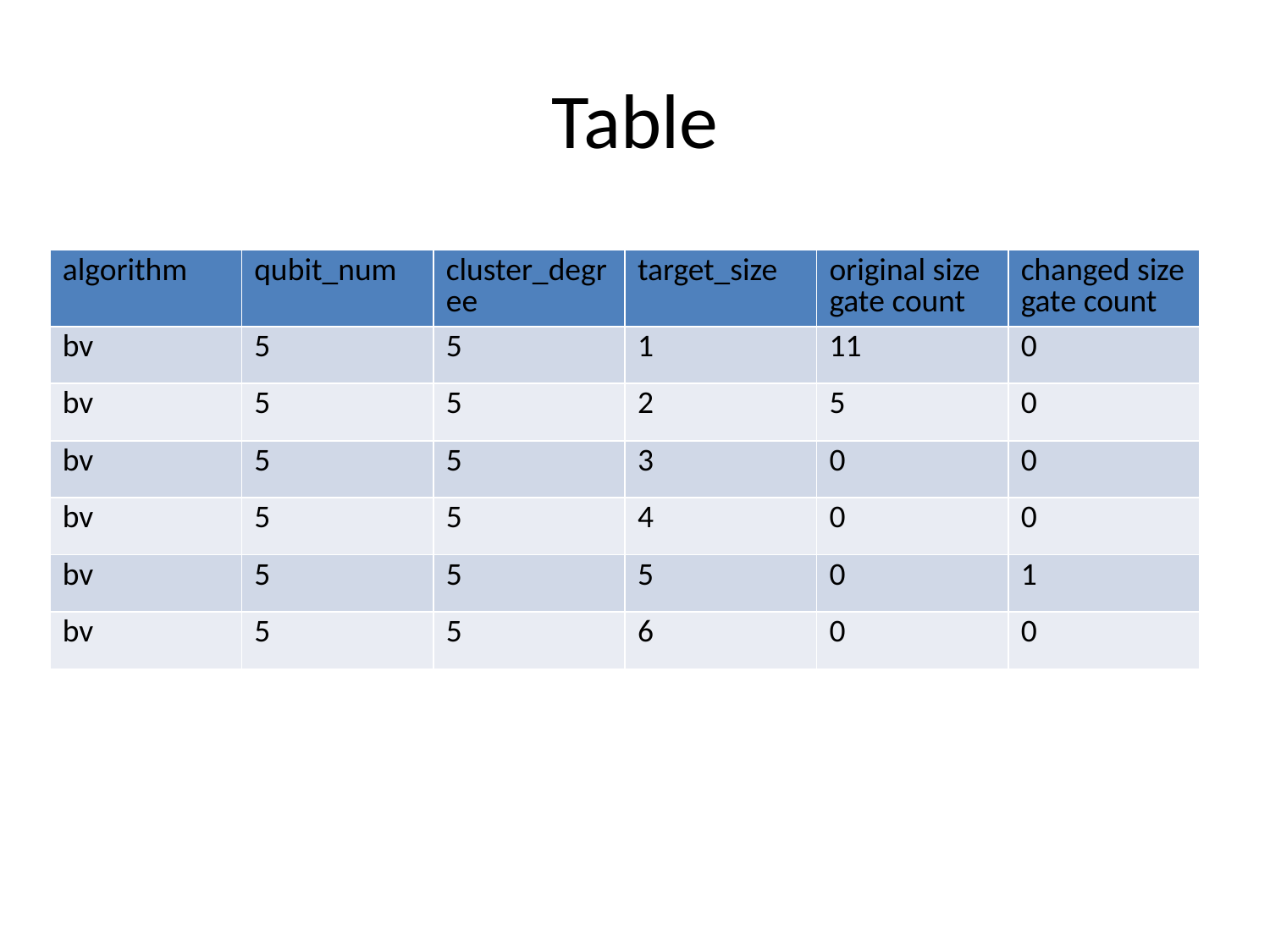

# Table
| algorithm | qubit\_num | cluster\_degree | target\_size | original size gate count | changed size gate count |
| --- | --- | --- | --- | --- | --- |
| bv | 5 | 5 | 1 | 11 | 0 |
| bv | 5 | 5 | 2 | 5 | 0 |
| bv | 5 | 5 | 3 | 0 | 0 |
| bv | 5 | 5 | 4 | 0 | 0 |
| bv | 5 | 5 | 5 | 0 | 1 |
| bv | 5 | 5 | 6 | 0 | 0 |